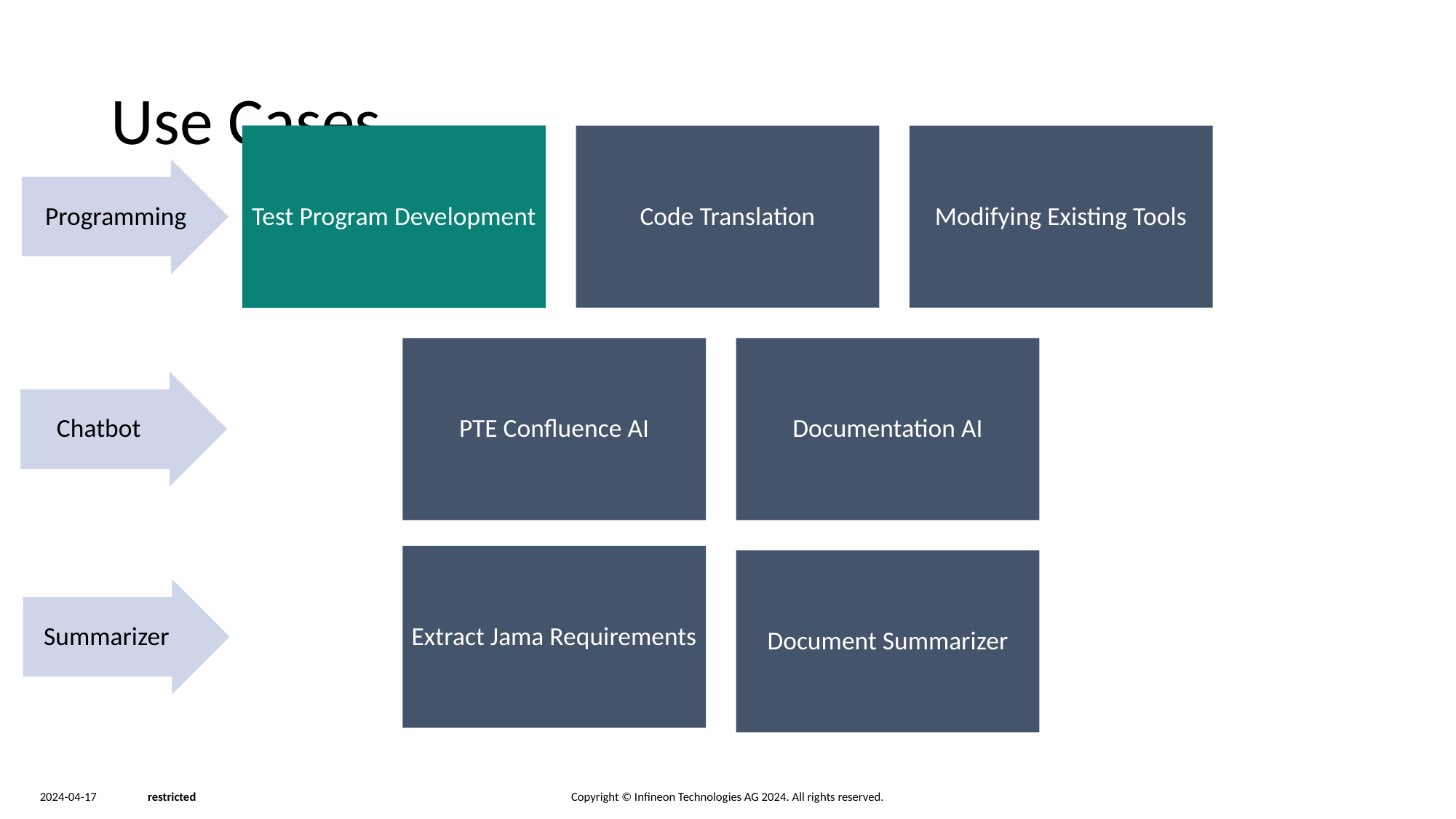

# Use Cases

Test Program Development

Code Translation

Modifying Existing Tools

Programming

PTE Confluence AI

Documentation AI

Chatbot

Extract Jama Requirements

Document Summarizer

Summarizer